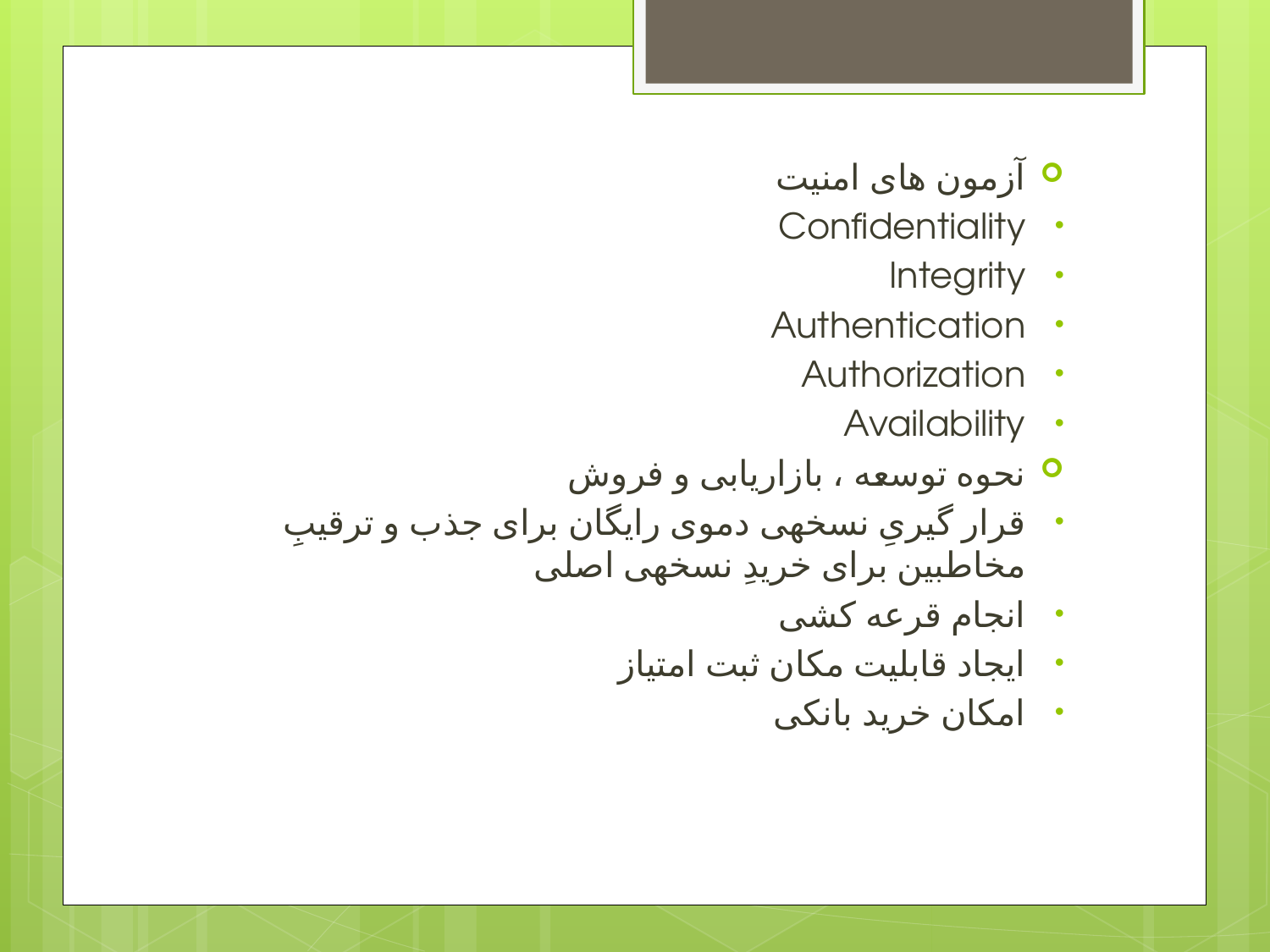

آزمون های امنیت
Confidentiality
Integrity
Authentication
Authorization
Availability
نحوه توسعه ، بازاریابی و فروش
قرار گیریِ نسخه­ی دموی رایگان برای جذب و ترقیبِ مخاطبین برای خریدِ نسخه­ی اصلی
انجام قرعه کشی
ایجاد قابلیت مکان ثبت امتیاز
امکان خرید بانکی